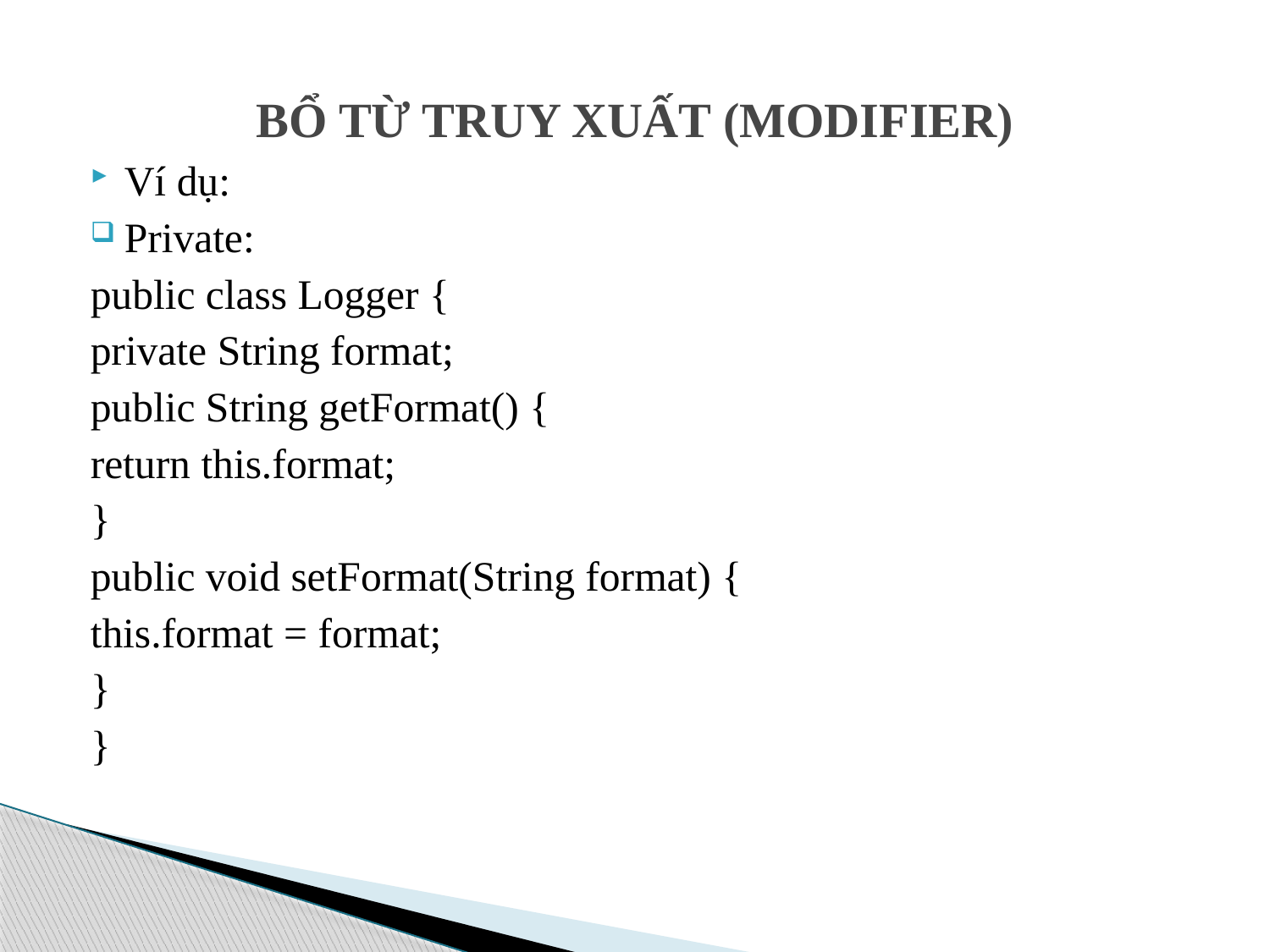

# BỔ TỪ TRUY XUẤT (MODIFIER)
Ví dụ:
Private:
public class Logger {
	private String format;
	public String getFormat() {
		return this.format;
	}
	public void setFormat(String format) {
		this.format = format;
	}
}